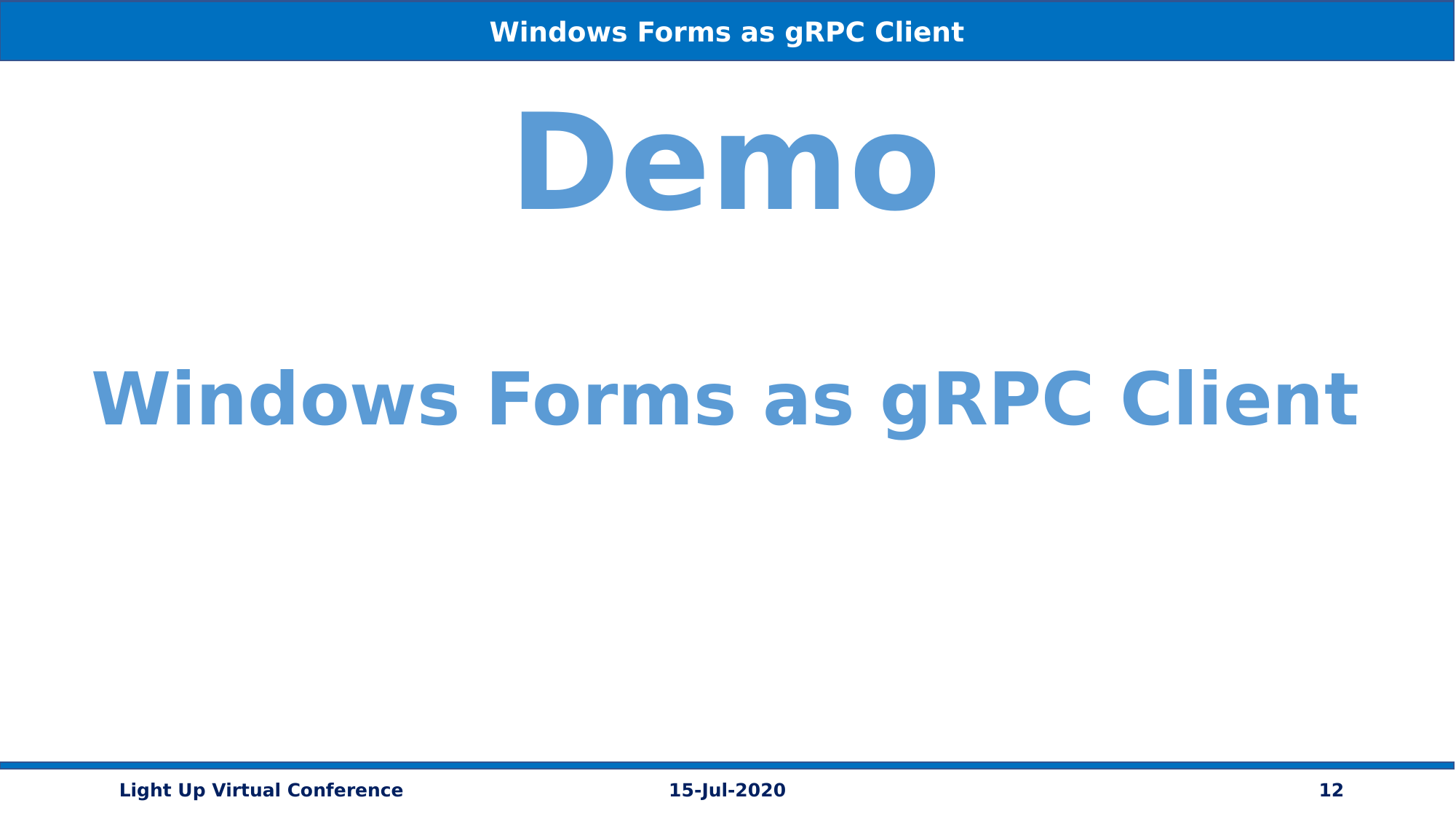

Windows Forms as gRPC Client
Demo

Windows Forms as gRPC Client

15-Jul-2020
12
Light Up Virtual Conference